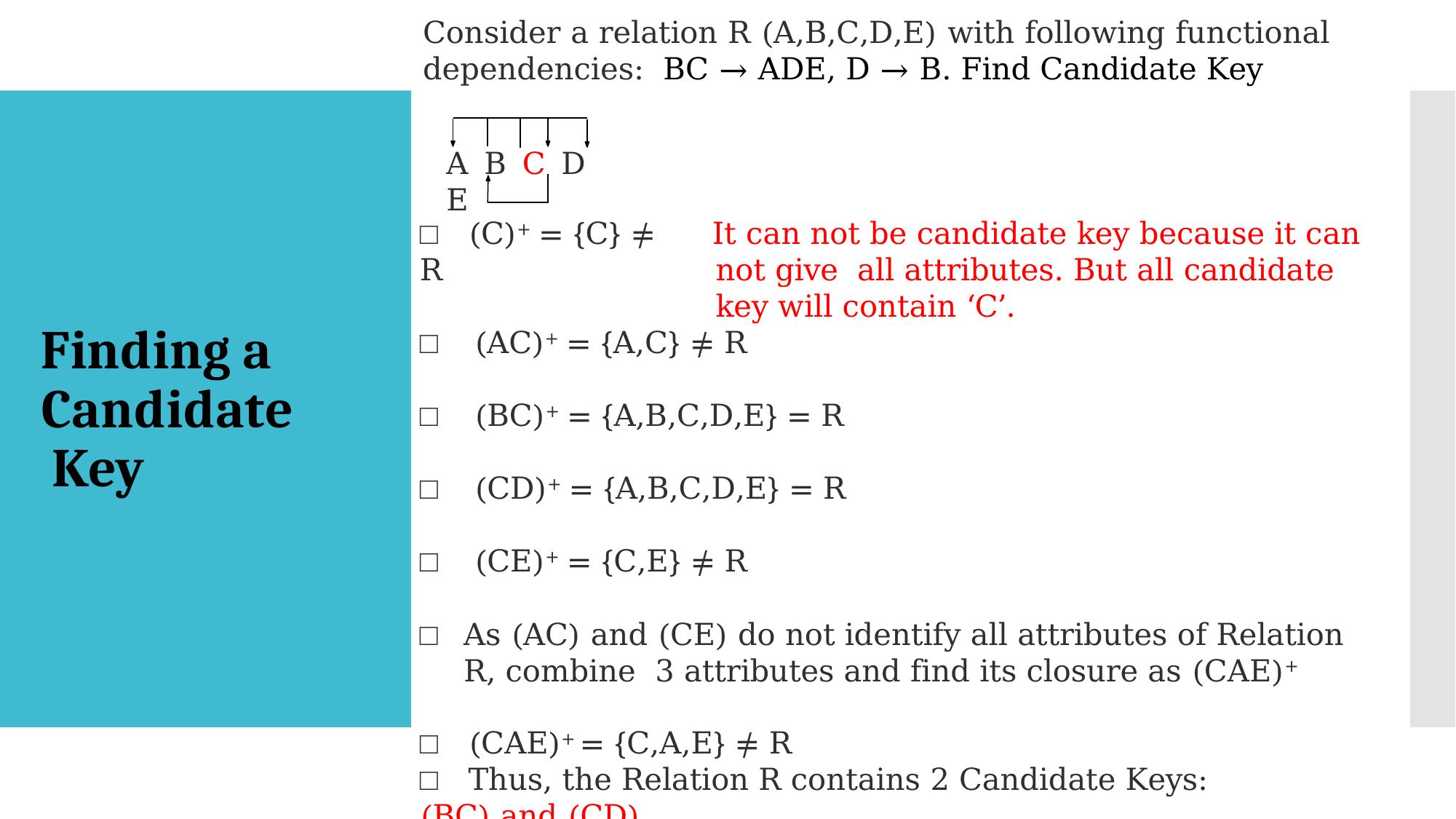

# Consider a relation R (A,B,C,D,E) with following functional dependencies:  BC → ADE, D → B. Find Candidate Key

A B C D E

□	(C)+ = {C} ≠ R
It can not be candidate key because it can not give  all attributes. But all candidate key will contain ‘C’.
Finding a  Candidate  Key
□	(AC)+ = {A,C} ≠ R
□	(BC)+ = {A,B,C,D,E} = R
□	(CD)+ = {A,B,C,D,E} = R
□	(CE)+ = {C,E} ≠ R
□	As (AC) and (CE) do not identify all attributes of Relation R, combine  3 attributes and find its closure as (CAE)+
□	(CAE)+ = {C,A,E} ≠ R
□	Thus, the Relation R contains 2 Candidate Keys: (BC) and (CD).